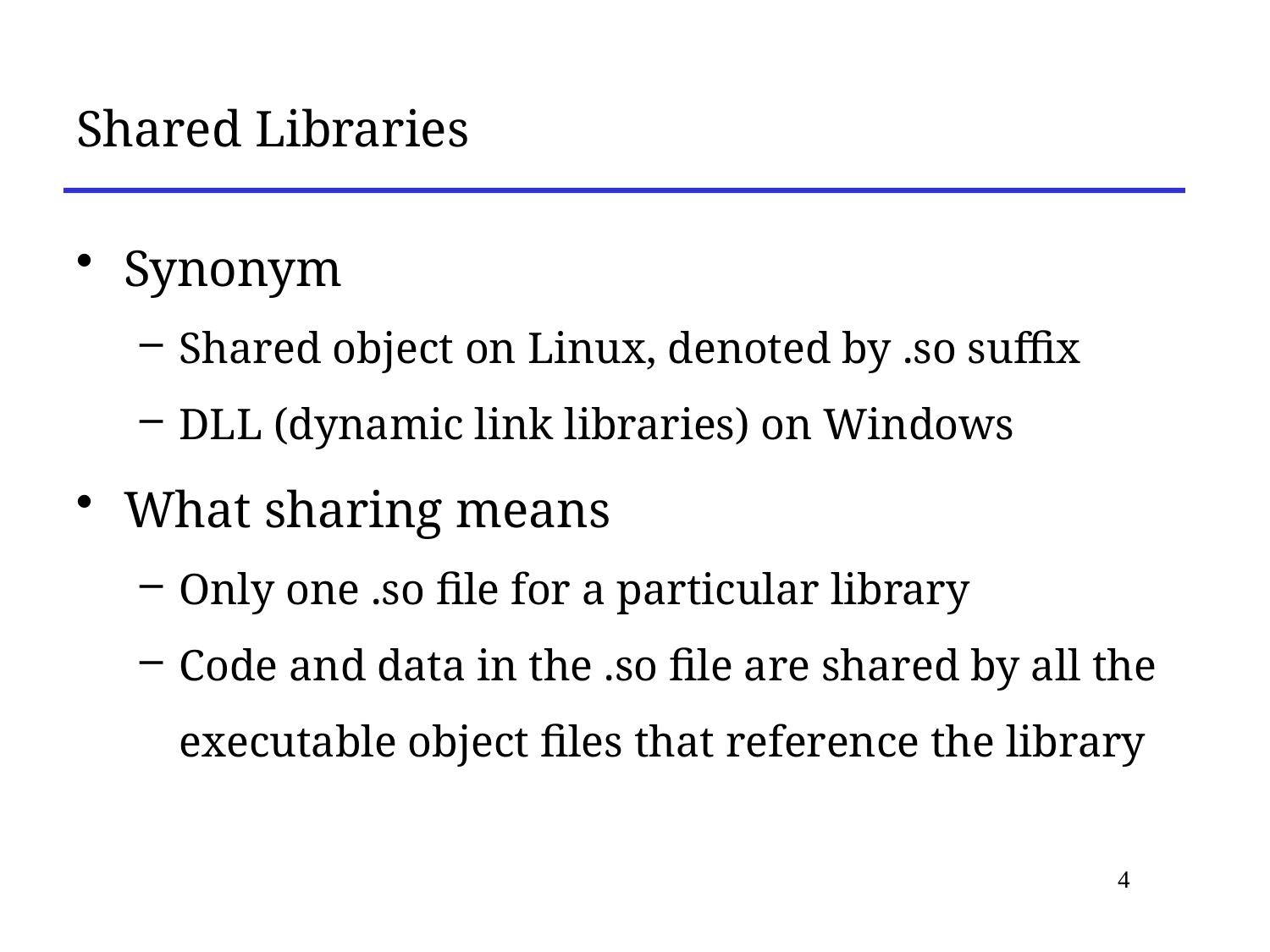

# Shared Libraries
Synonym
Shared object on Linux, denoted by .so suffix
DLL (dynamic link libraries) on Windows
What sharing means
Only one .so file for a particular library
Code and data in the .so file are shared by all the executable object files that reference the library
4